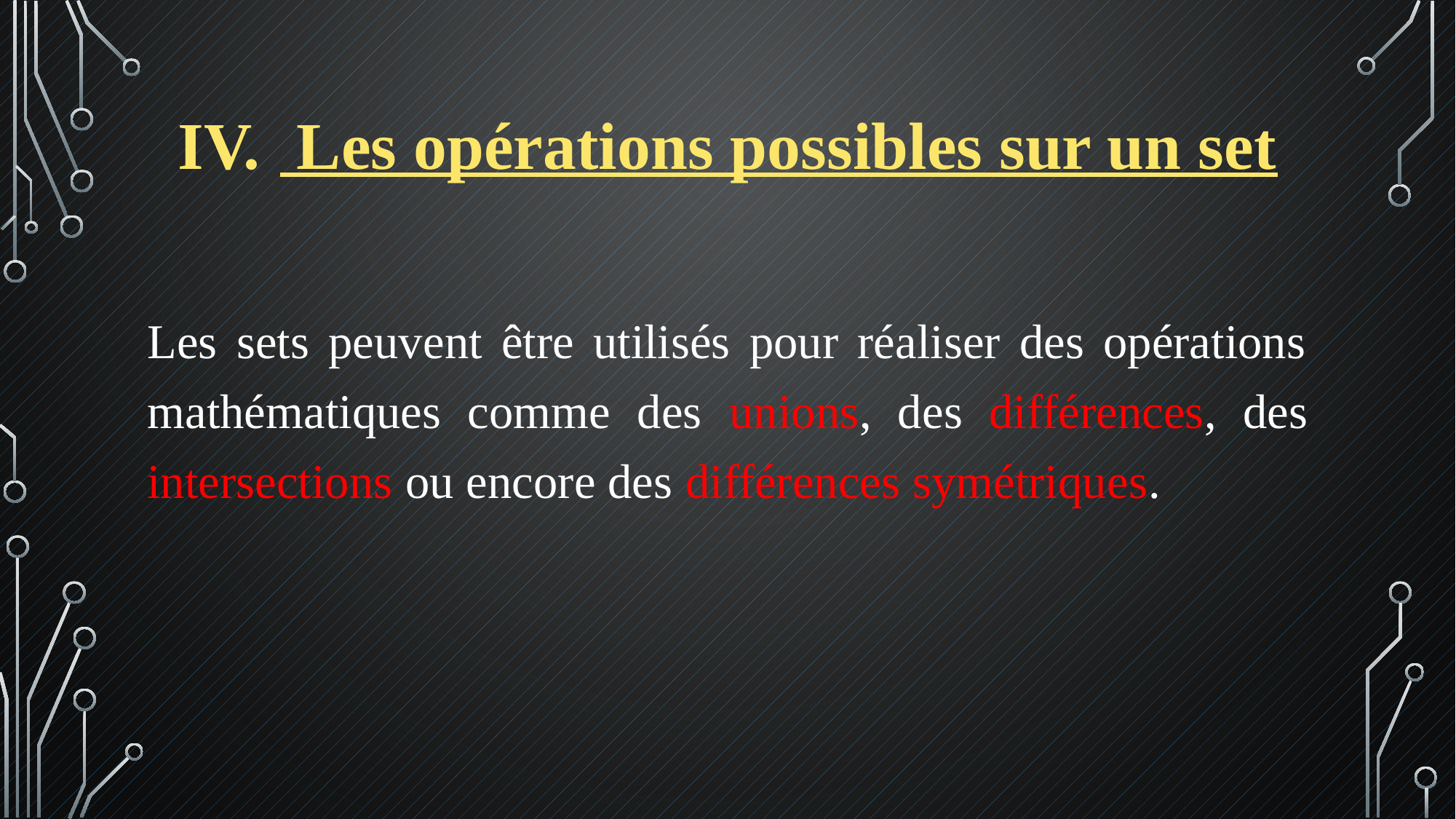

# Les opérations possibles sur un set
Les sets peuvent être utilisés pour réaliser des opérations mathématiques comme des unions, des différences, des intersections ou encore des différences symétriques.